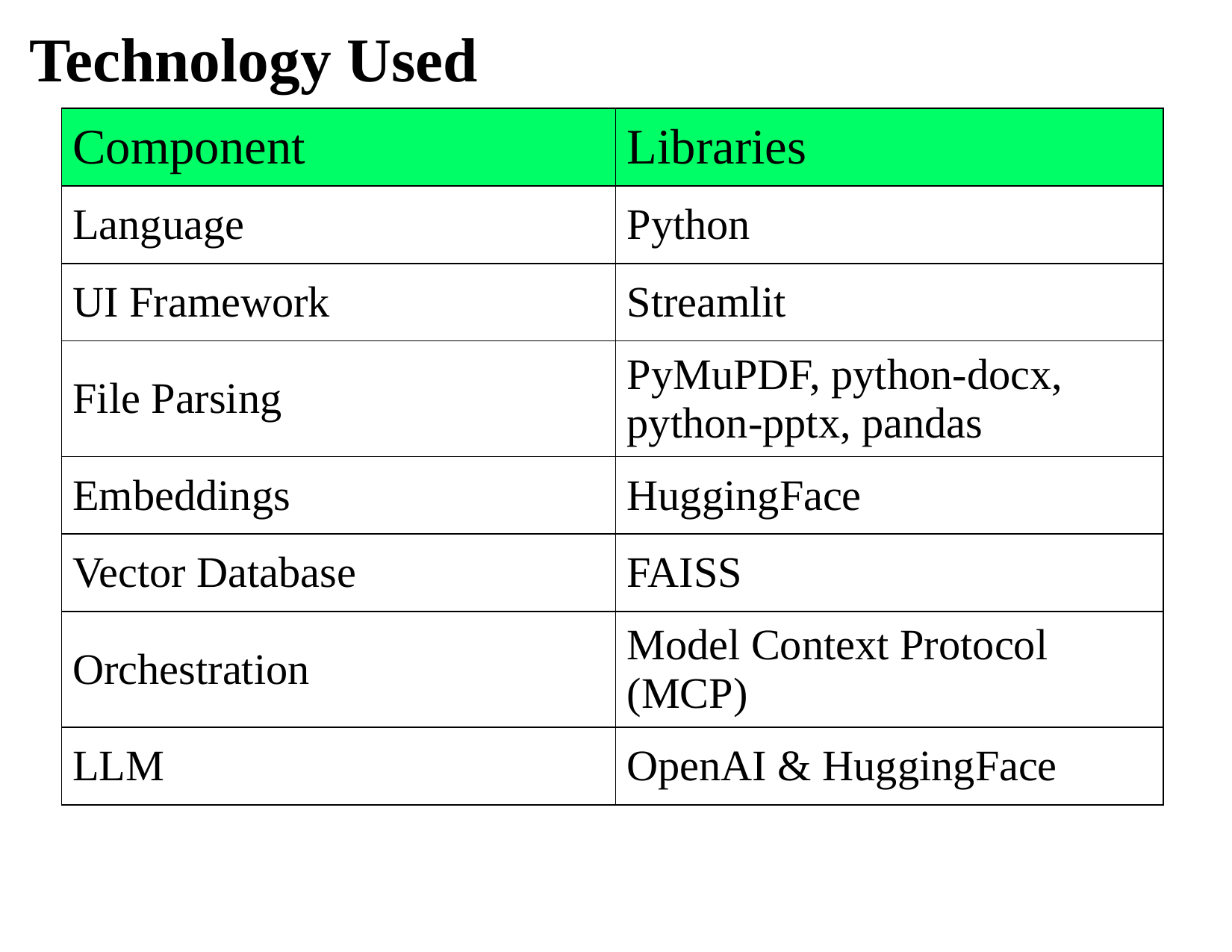

# ROBOTS COLORING BOOK – PICTURE 3
Technology Used
| Component | Libraries |
| --- | --- |
| Language | Python |
| UI Framework | Streamlit |
| File Parsing | PyMuPDF, python-docx, python-pptx, pandas |
| Embeddings | HuggingFace |
| Vector Database | FAISS |
| Orchestration | Model Context Protocol (MCP) |
| LLM | OpenAI & HuggingFace |